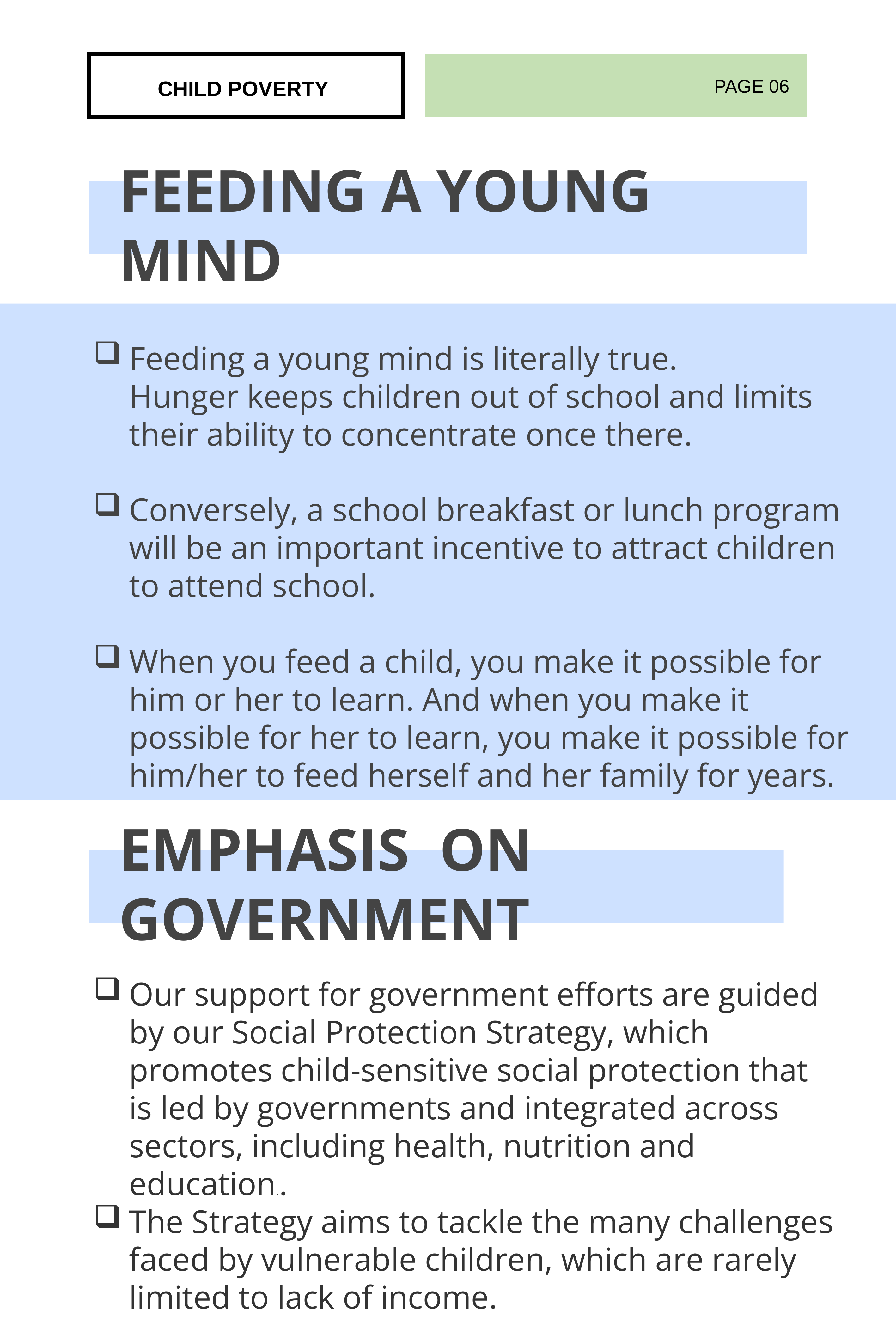

PAGE 06

CHILD POVERTY
FEEDING A YOUNG MIND

Feeding a young mind is literally true.
Hunger keeps children out of school and limits their ability to concentrate once there.

Conversely, a school breakfast or lunch program will be an important incentive to attract children to attend school.

When you feed a child, you make it possible for him or her to learn. And when you make it possible for her to learn, you make it possible for him/her to feed herself and her family for years.
EMPHASIS  ON GOVERNMENT

Our support for government efforts are guided by our Social Protection Strategy, which promotes child-sensitive social protection that is led by governments and integrated across sectors, including health, nutrition and education..
The Strategy aims to tackle the many challenges faced by vulnerable children, which are rarely limited to lack of income.